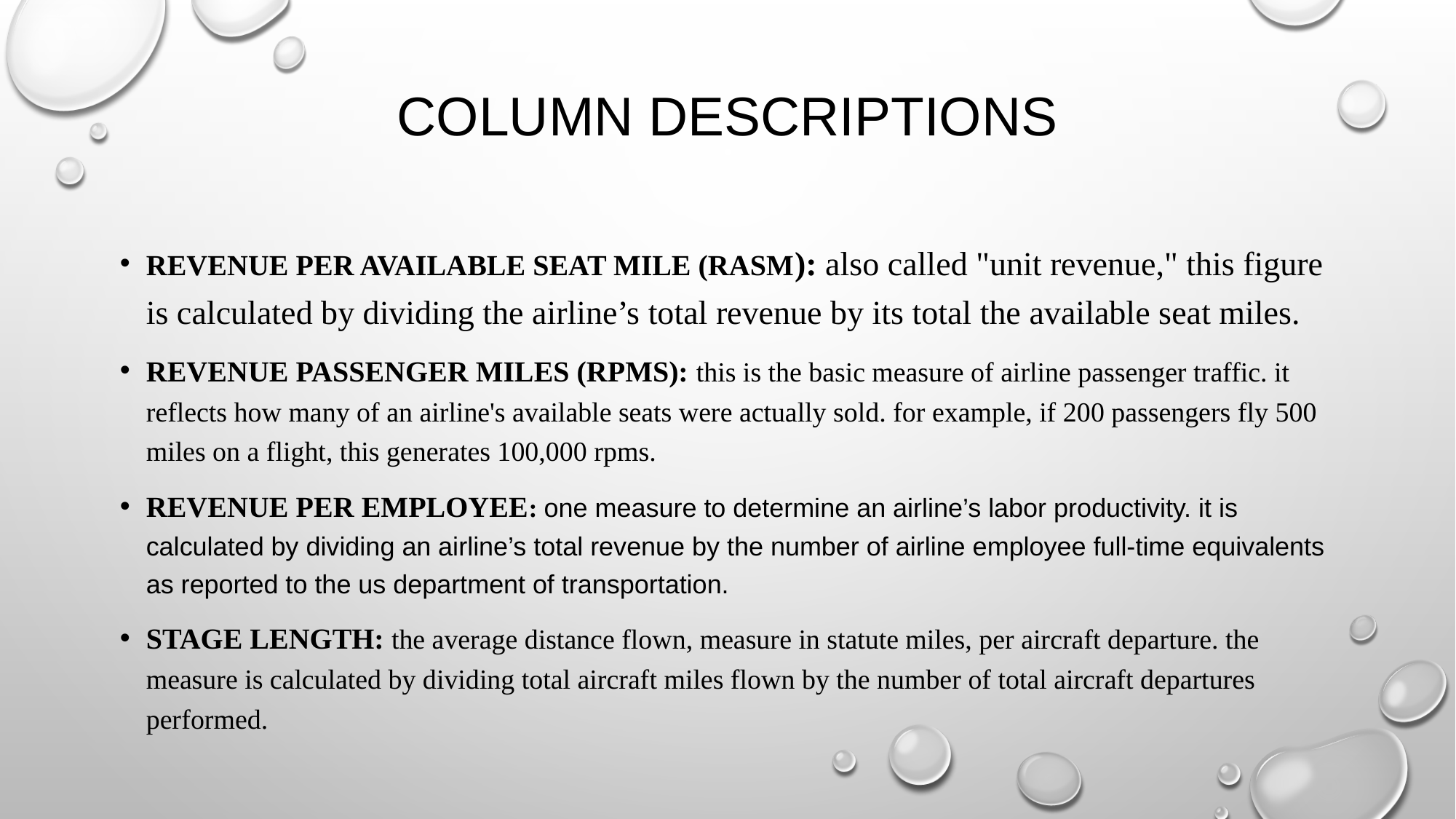

# Column descriptions

REVENUE PER AVAILABLE SEAT MILE (RASM): also called "unit revenue," this figure is calculated by dividing the airline’s total revenue by its total the available seat miles.
Revenue Passenger Miles (RPMs): this is the basic measure of airline passenger traffic. it reflects how many of an airline's available seats were actually sold. for example, if 200 passengers fly 500 miles on a flight, this generates 100,000 rpms.
Revenue per Employee: one measure to determine an airline’s labor productivity. it is calculated by dividing an airline’s total revenue by the number of airline employee full-time equivalents as reported to the us department of transportation.
Stage Length: the average distance flown, measure in statute miles, per aircraft departure. the measure is calculated by dividing total aircraft miles flown by the number of total aircraft departures performed.